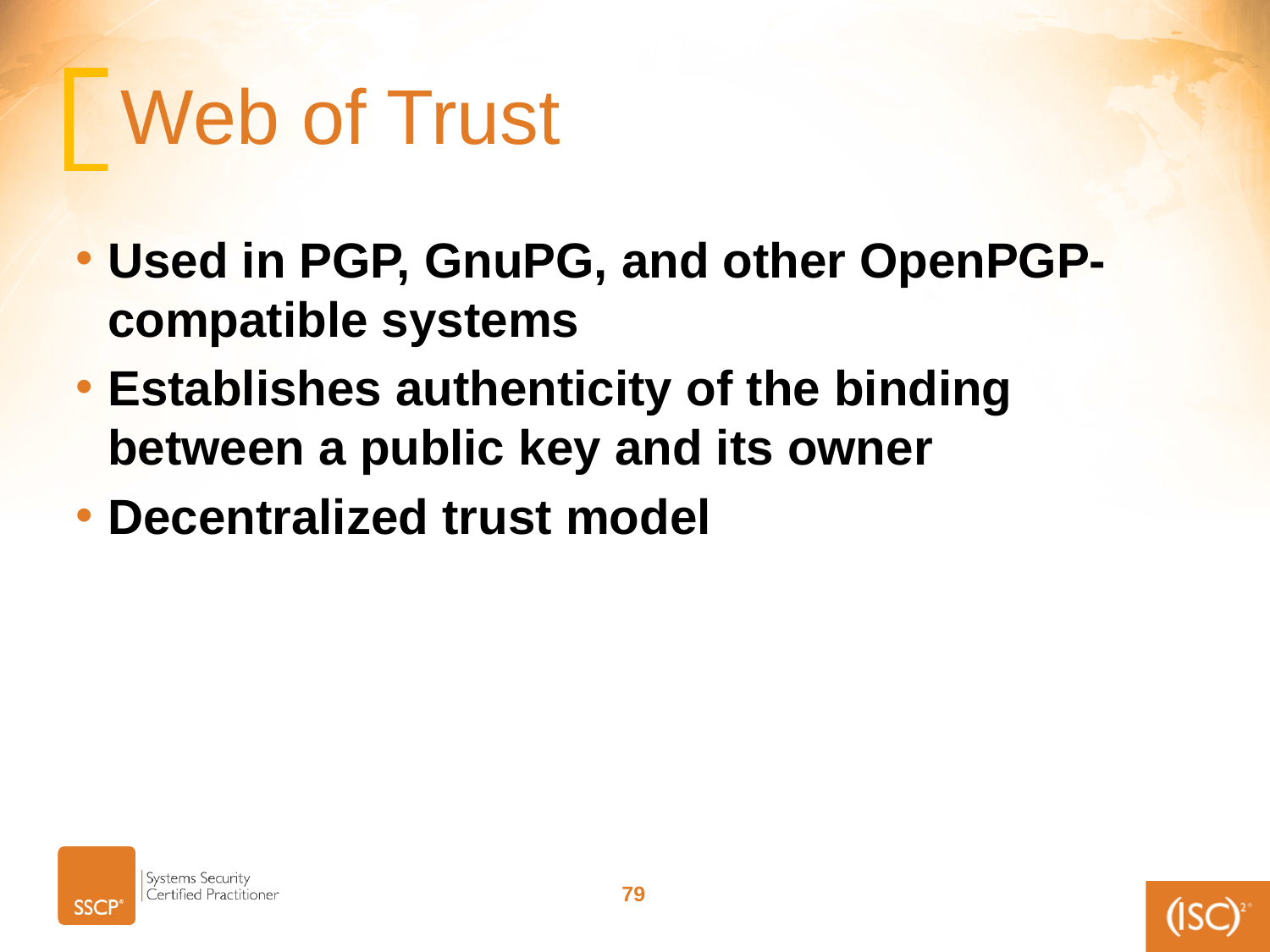

# Web of Trust
Used in PGP, GnuPG, and other OpenPGP-compatible systems
Establishes authenticity of the binding between a public key and its owner
Decentralized trust model